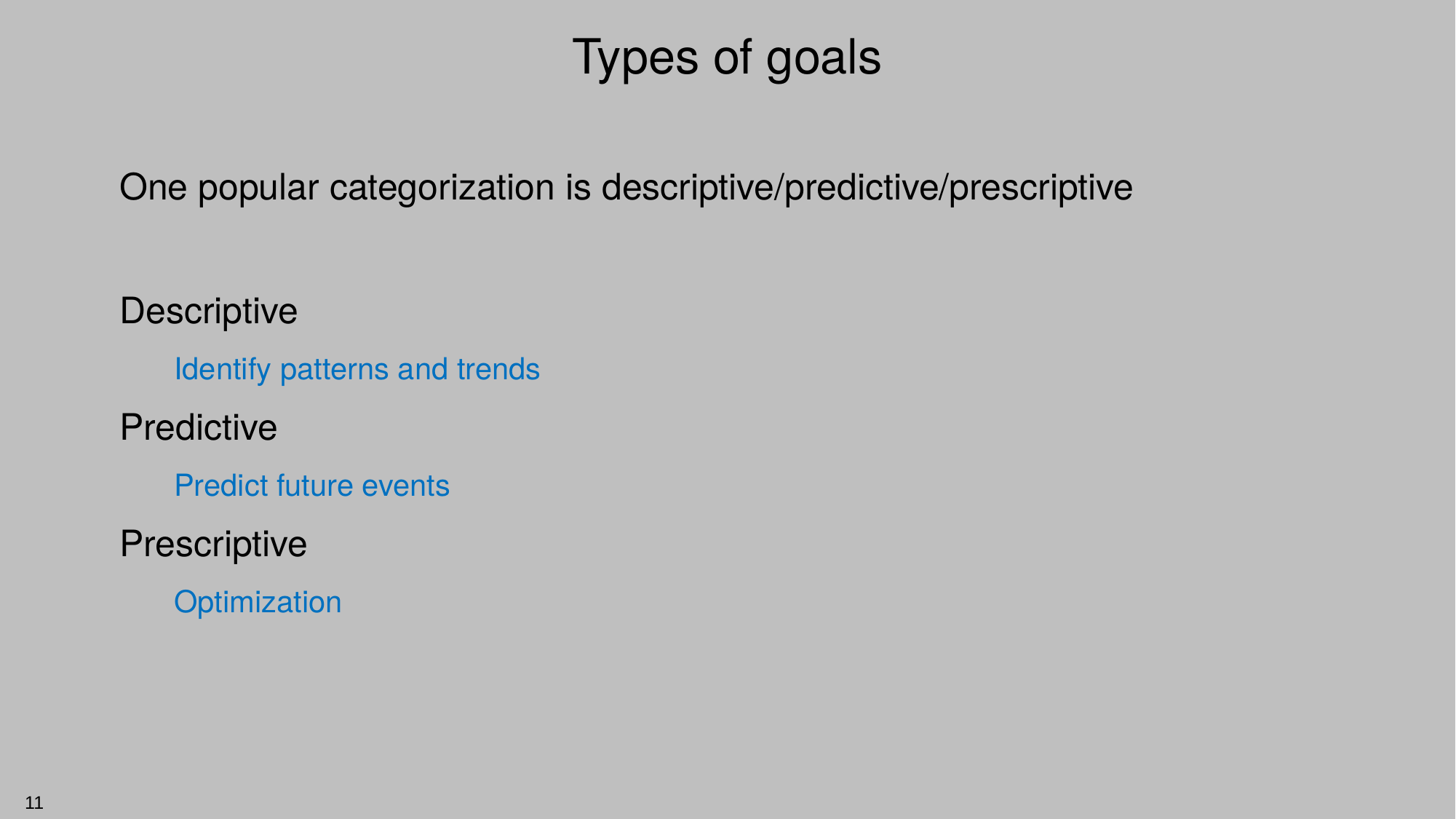

# Types of goals
One popular categorization is descriptive/predictive/prescriptive

Descriptive
Identify patterns and trends
Predictive
Predict future events
Prescriptive
Optimization